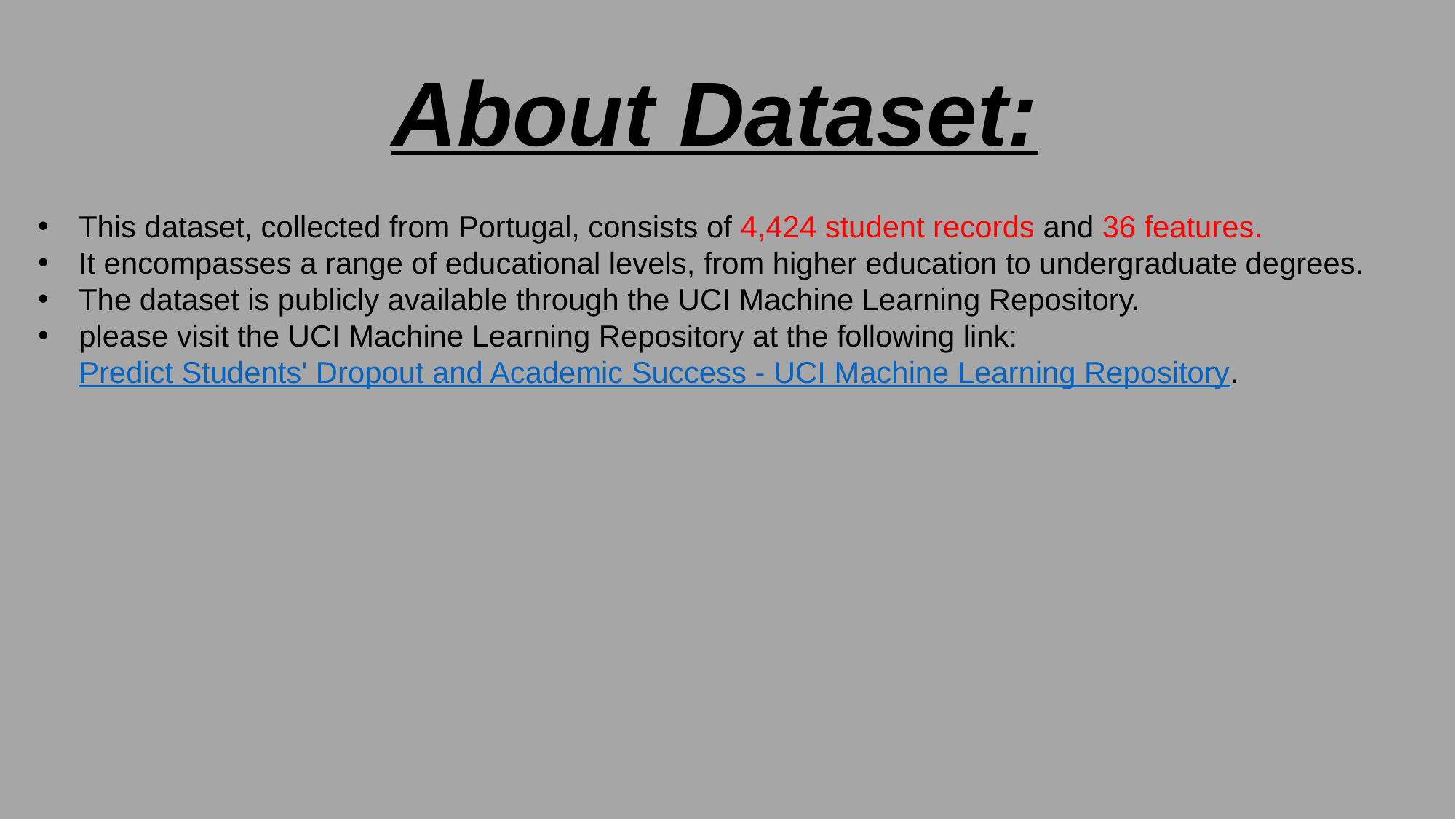

About Dataset:

This dataset, collected from Portugal, consists of 4,424 student records and 36 features.
It encompasses a range of educational levels, from higher education to undergraduate degrees.
The dataset is publicly available through the UCI Machine Learning Repository.
please visit the UCI Machine Learning Repository at the following link: Predict Students' Dropout and Academic Success - UCI Machine Learning Repository.